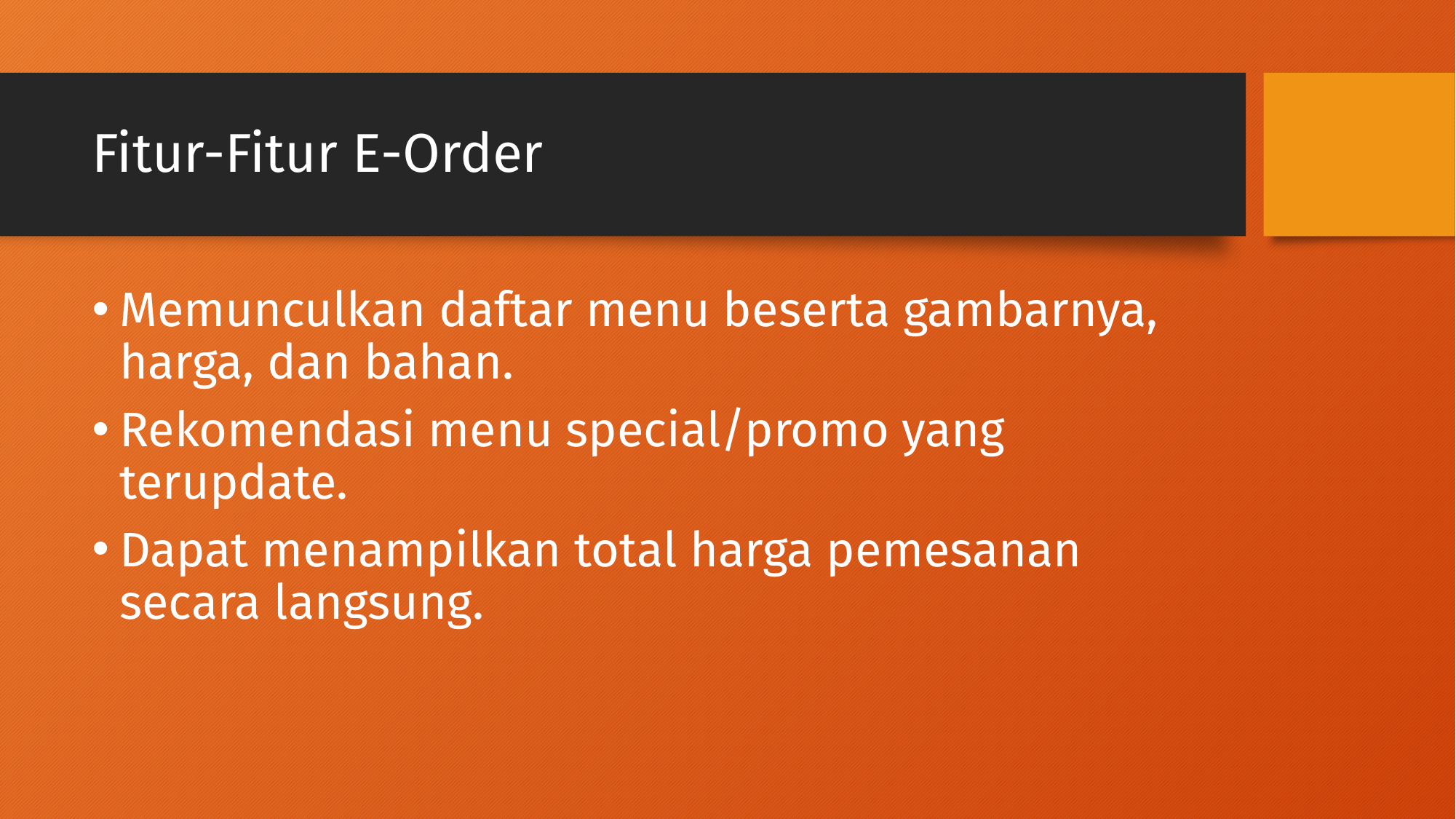

# Fitur-Fitur E-Order
Memunculkan daftar menu beserta gambarnya, harga, dan bahan.
Rekomendasi menu special/promo yang terupdate.
Dapat menampilkan total harga pemesanan secara langsung.